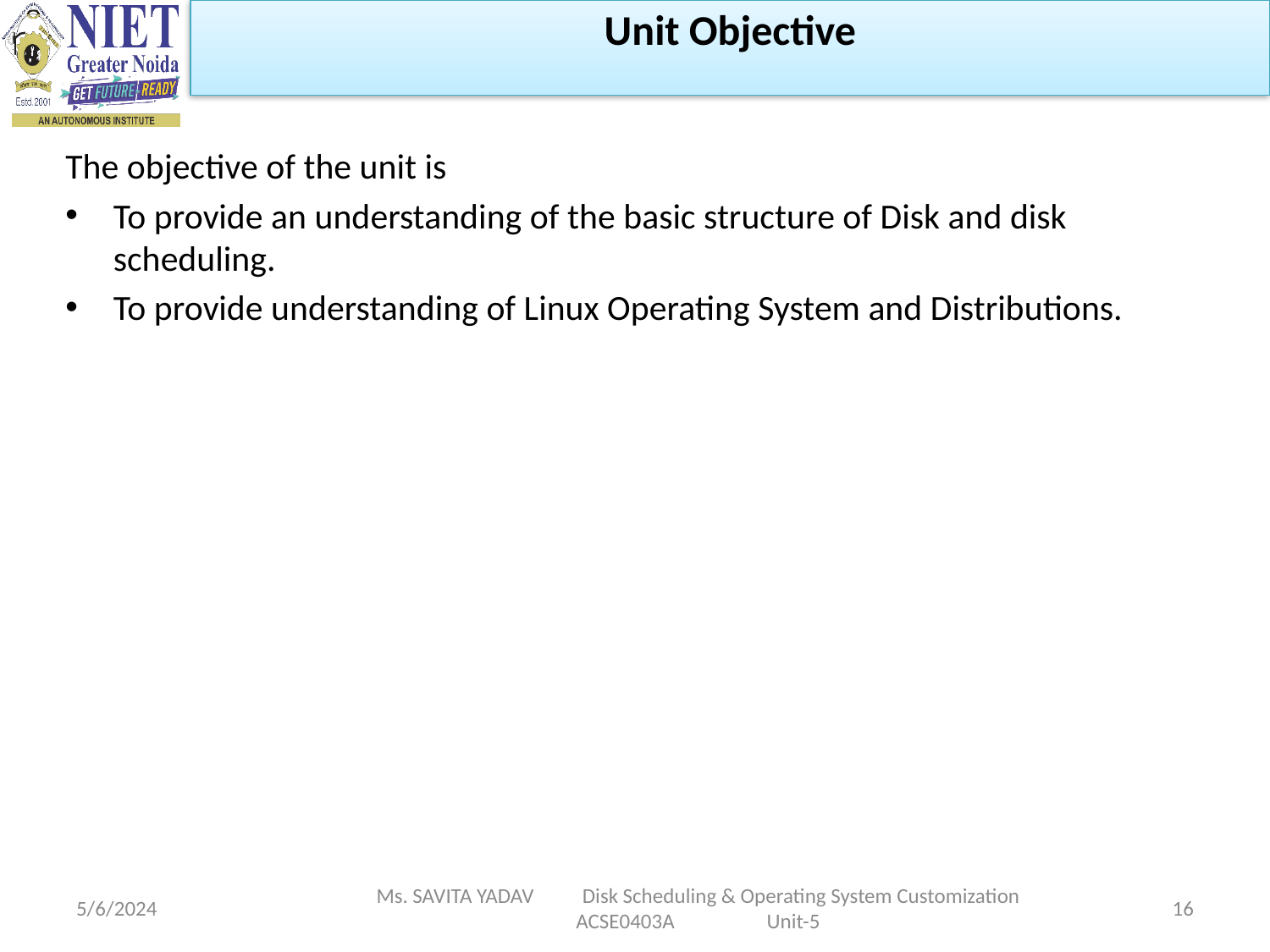

Unit Objective

The objective of the unit is
To provide an understanding of the basic structure of Disk and disk scheduling.
To provide understanding of Linux Operating System and Distributions.

5/6/2024
Ms. SAVITA YADAV          Disk Scheduling & Operating System Customization ACSE0403A                   Unit-5
16